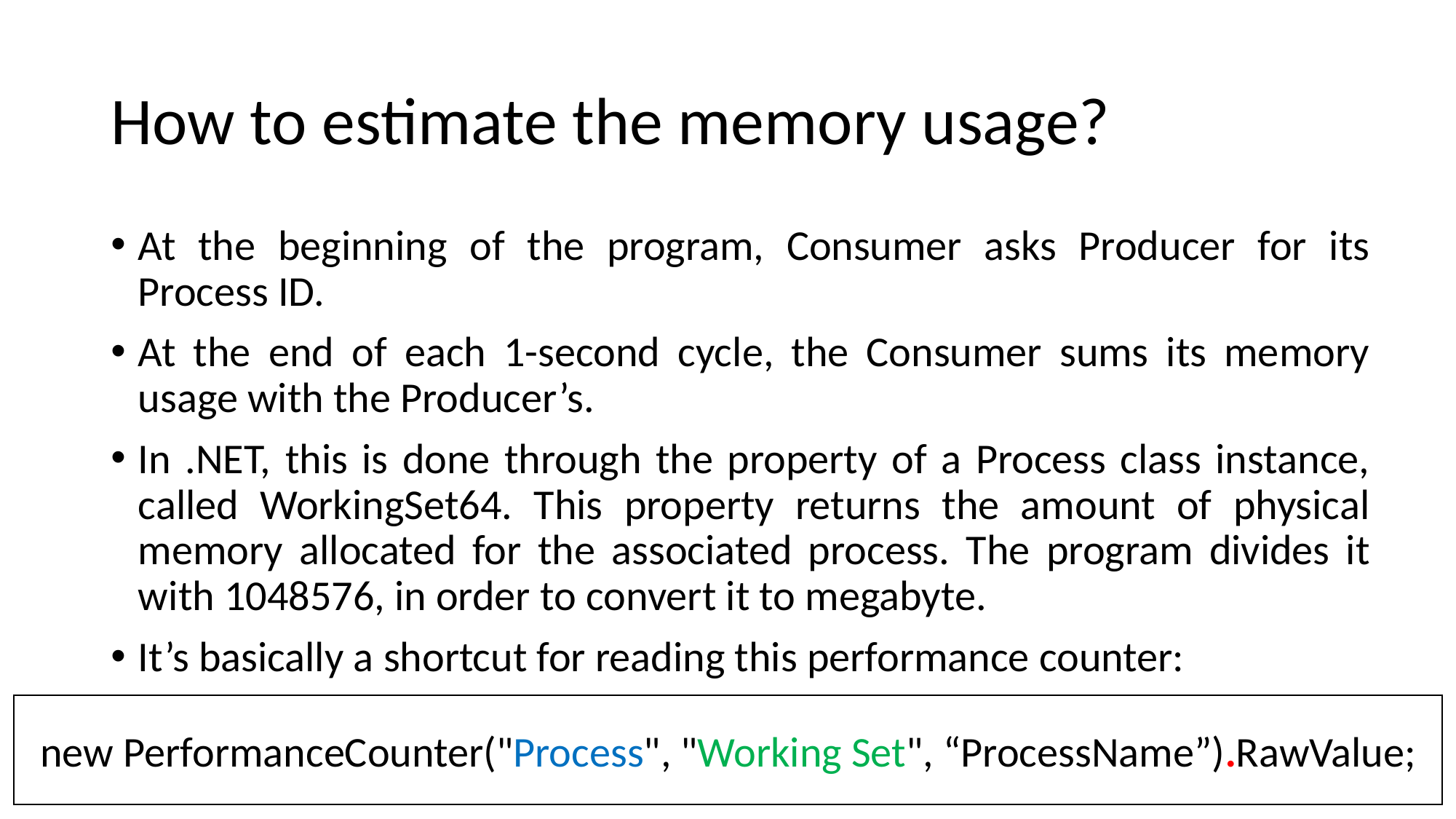

# How to estimate the memory usage?
At the beginning of the program, Consumer asks Producer for its Process ID.
At the end of each 1-second cycle, the Consumer sums its memory usage with the Producer’s.
In .NET, this is done through the property of a Process class instance, called WorkingSet64. This property returns the amount of physical memory allocated for the associated process. The program divides it with 1048576, in order to convert it to megabyte.
It’s basically a shortcut for reading this performance counter:

new PerformanceCounter("Process", "Working Set", “ProcessName”).RawValue;